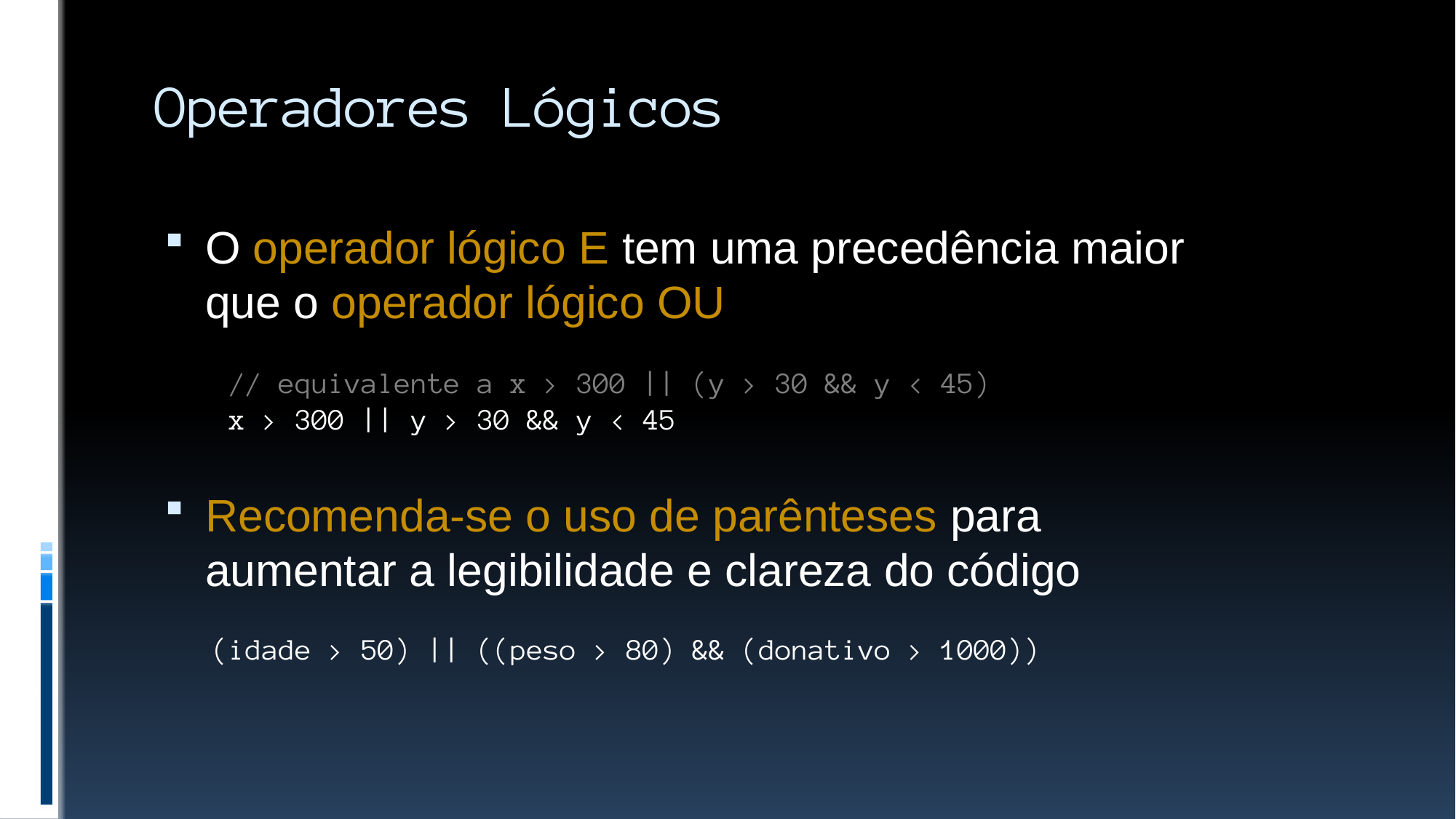

# Operadores Lógicos
O operador lógico E tem uma precedência maior
que o operador lógico OU

Recomenda-se o uso de parênteses para
aumentar a legibilidade e clareza do código

// equivalente a x > 300 || (y > 30 && y < 45)
x > 300 || y > 30 && y < 45
(idade > 50) || ((peso > 80) && (donativo > 1000))